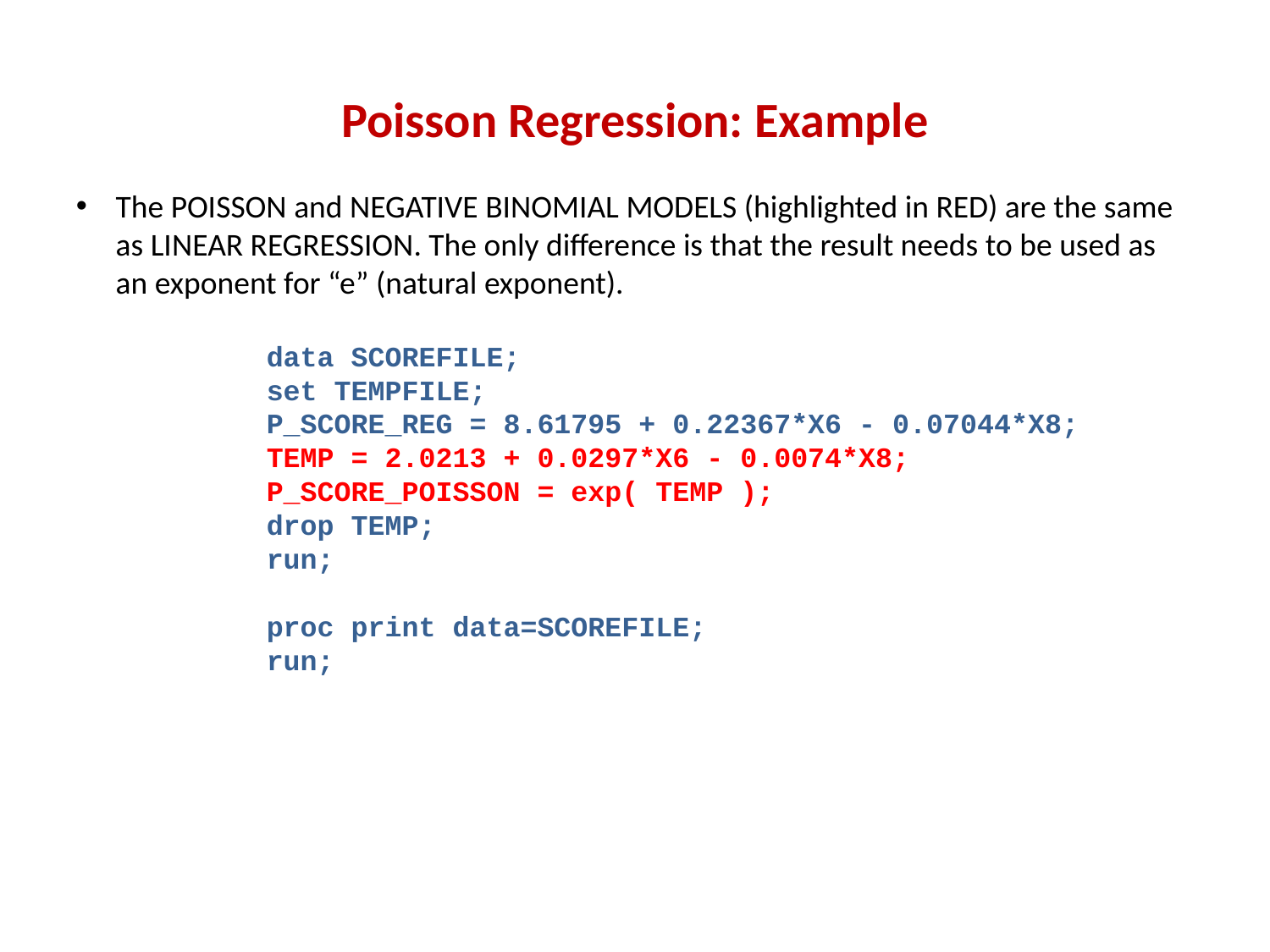

# Poisson Regression: Example
The POISSON and NEGATIVE BINOMIAL MODELS (highlighted in RED) are the same as LINEAR REGRESSION. The only difference is that the result needs to be used as an exponent for “e” (natural exponent).

data SCOREFILE;
set TEMPFILE;
P_SCORE_REG = 8.61795 + 0.22367*X6 - 0.07044*X8;
TEMP = 2.0213 + 0.0297*X6 - 0.0074*X8;
P_SCORE_POISSON = exp( TEMP );
drop TEMP;
run;

proc print data=SCOREFILE;
run;